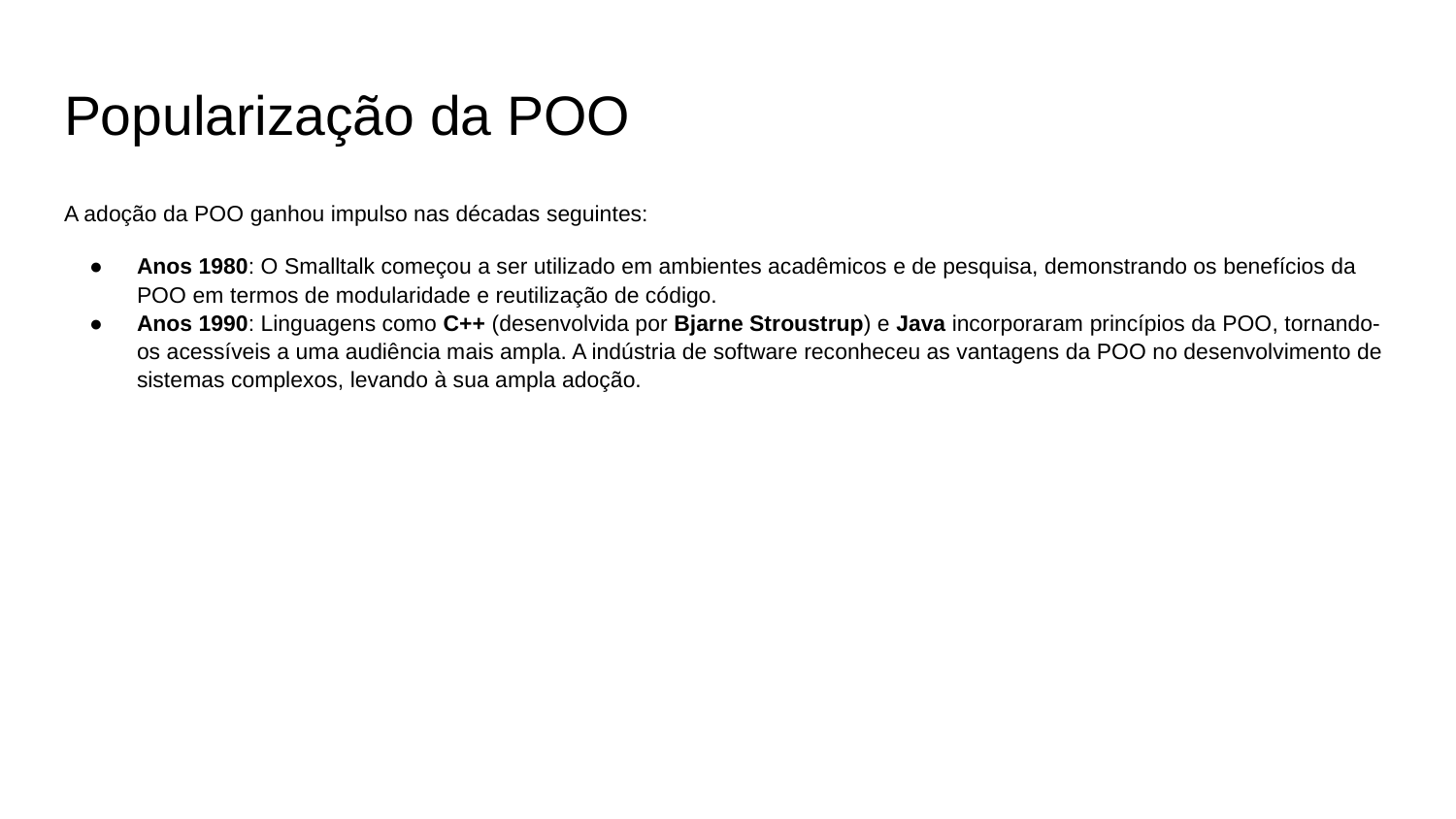

# Popularização da POO
A adoção da POO ganhou impulso nas décadas seguintes:
Anos 1980: O Smalltalk começou a ser utilizado em ambientes acadêmicos e de pesquisa, demonstrando os benefícios da POO em termos de modularidade e reutilização de código.
Anos 1990: Linguagens como C++ (desenvolvida por Bjarne Stroustrup) e Java incorporaram princípios da POO, tornando-os acessíveis a uma audiência mais ampla. A indústria de software reconheceu as vantagens da POO no desenvolvimento de sistemas complexos, levando à sua ampla adoção.